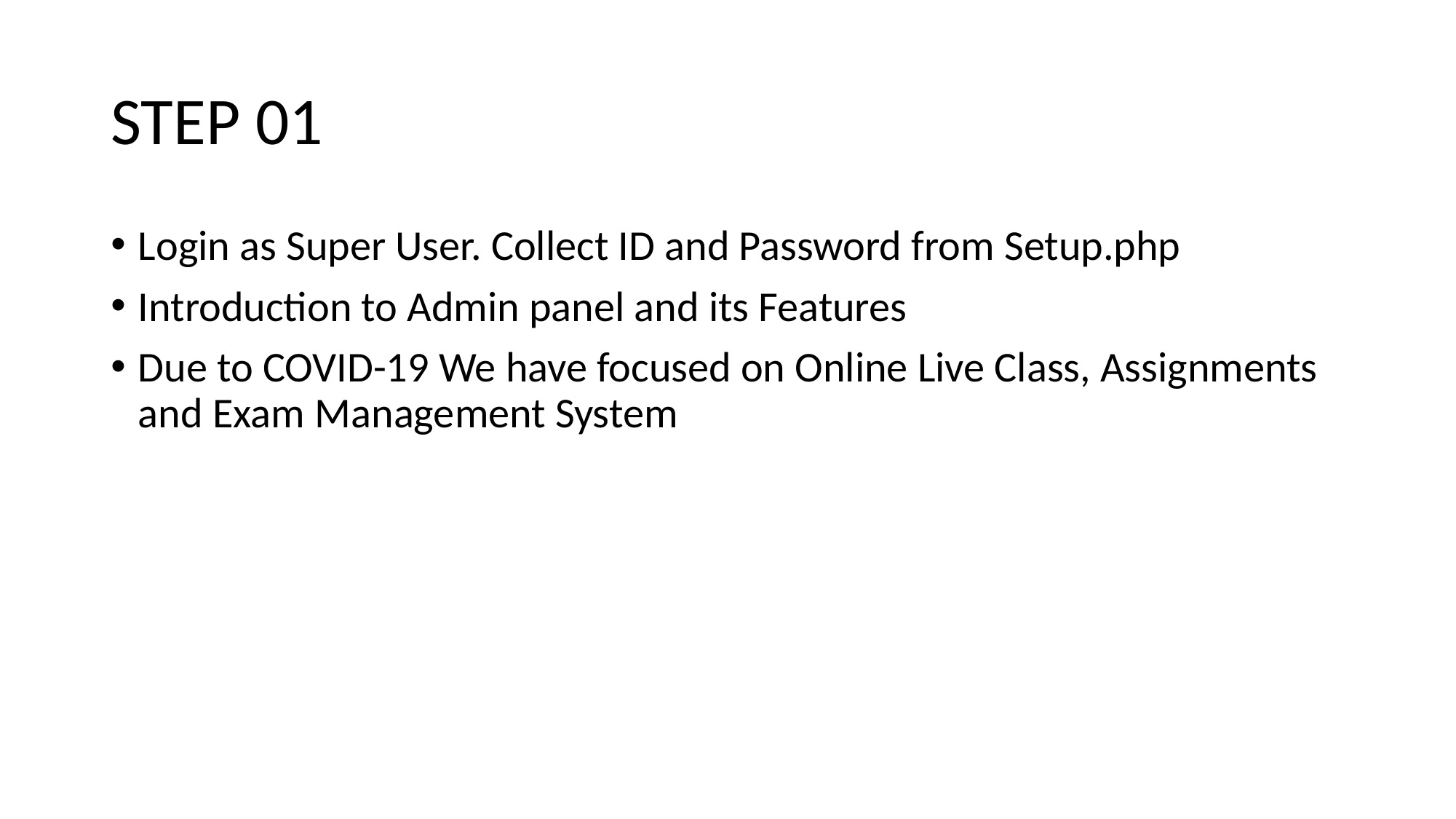

# STEP 01
Login as Super User. Collect ID and Password from Setup.php
Introduction to Admin panel and its Features
Due to COVID-19 We have focused on Online Live Class, Assignments and Exam Management System